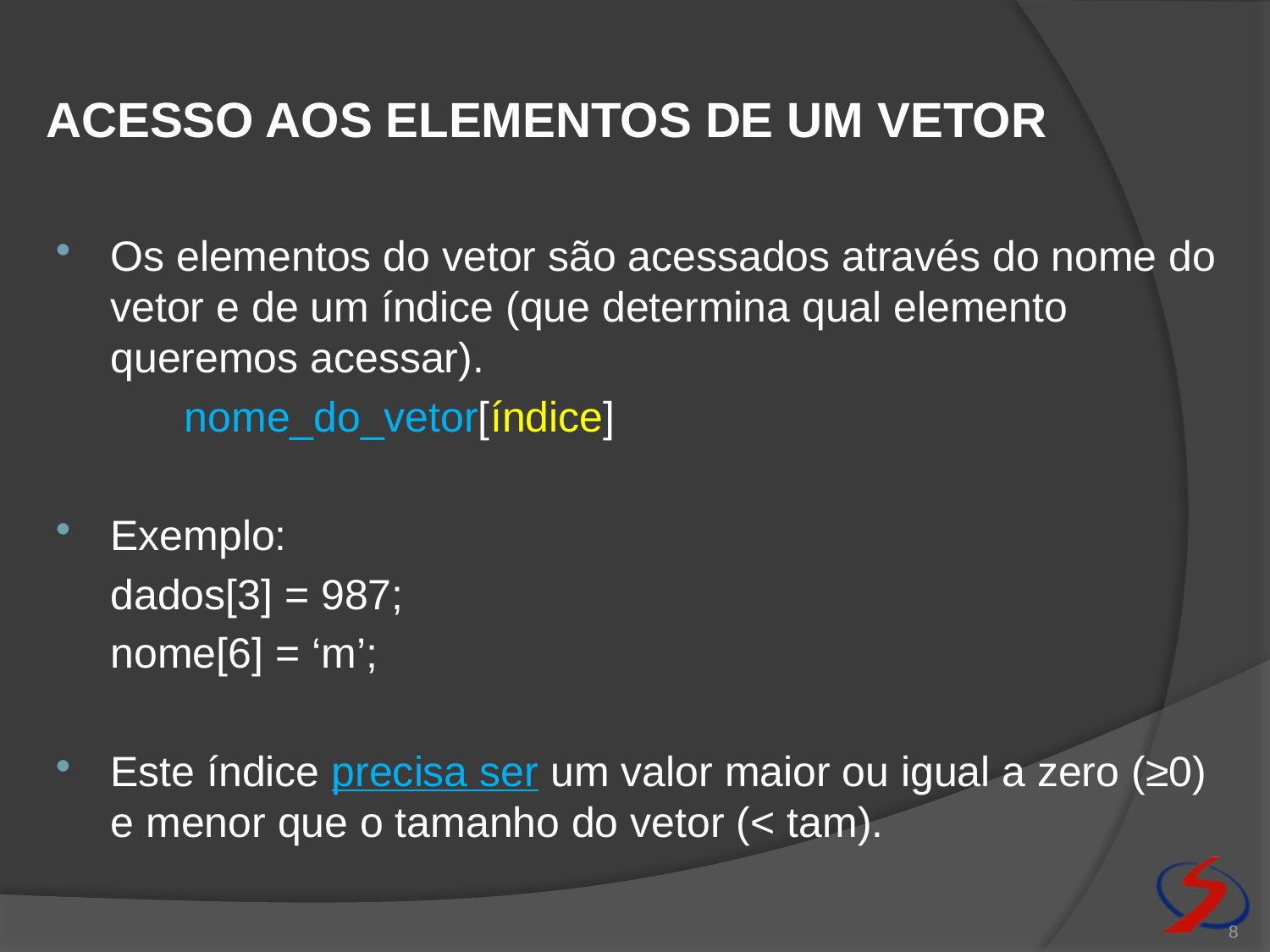

# Acesso aos elementos de um vetor
Os elementos do vetor são acessados através do nome do vetor e de um índice (que determina qual elemento queremos acessar).
	nome_do_vetor[índice]

Exemplo:
	dados[3] = 987;
	nome[6] = ‘m’;

Este índice precisa ser um valor maior ou igual a zero (≥0) e menor que o tamanho do vetor (< tam).

8